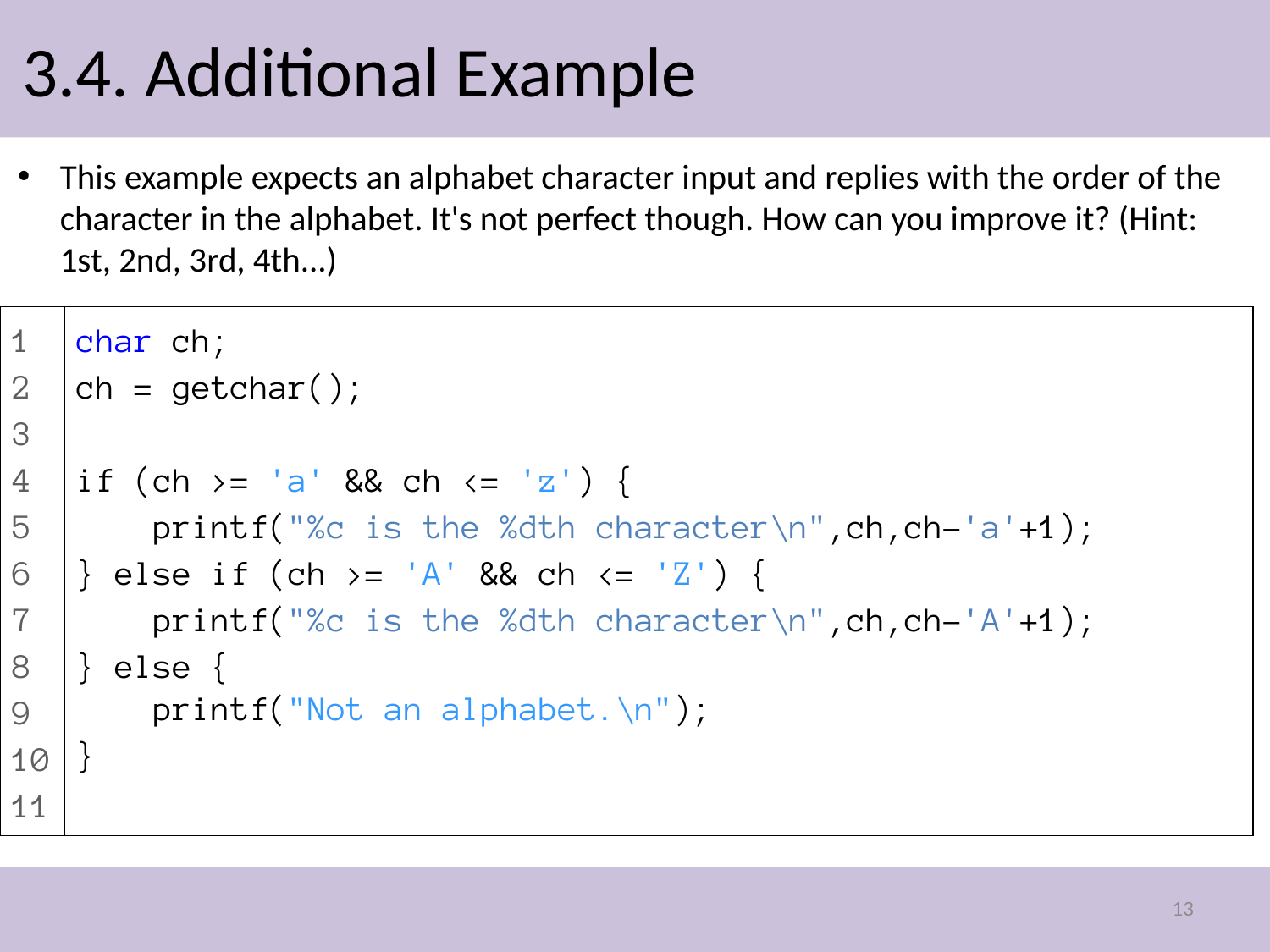

# 3.4. Additional Example
This example expects an alphabet character input and replies with the order of the character in the alphabet. It's not perfect though. How can you improve it? (Hint: 1st, 2nd, 3rd, 4th...)
1
2
3
4
5
6
7
8
9
10
11
char ch;
ch = getchar();

if (ch >= 'a' && ch <= 'z') {
    printf("%c is the %dth character\n",ch,ch-'a'+1);
} else if (ch >= 'A' && ch <= 'Z') {
    printf("%c is the %dth character\n",ch,ch-'A'+1);
} else {
    printf("Not an alphabet.\n");
}
13